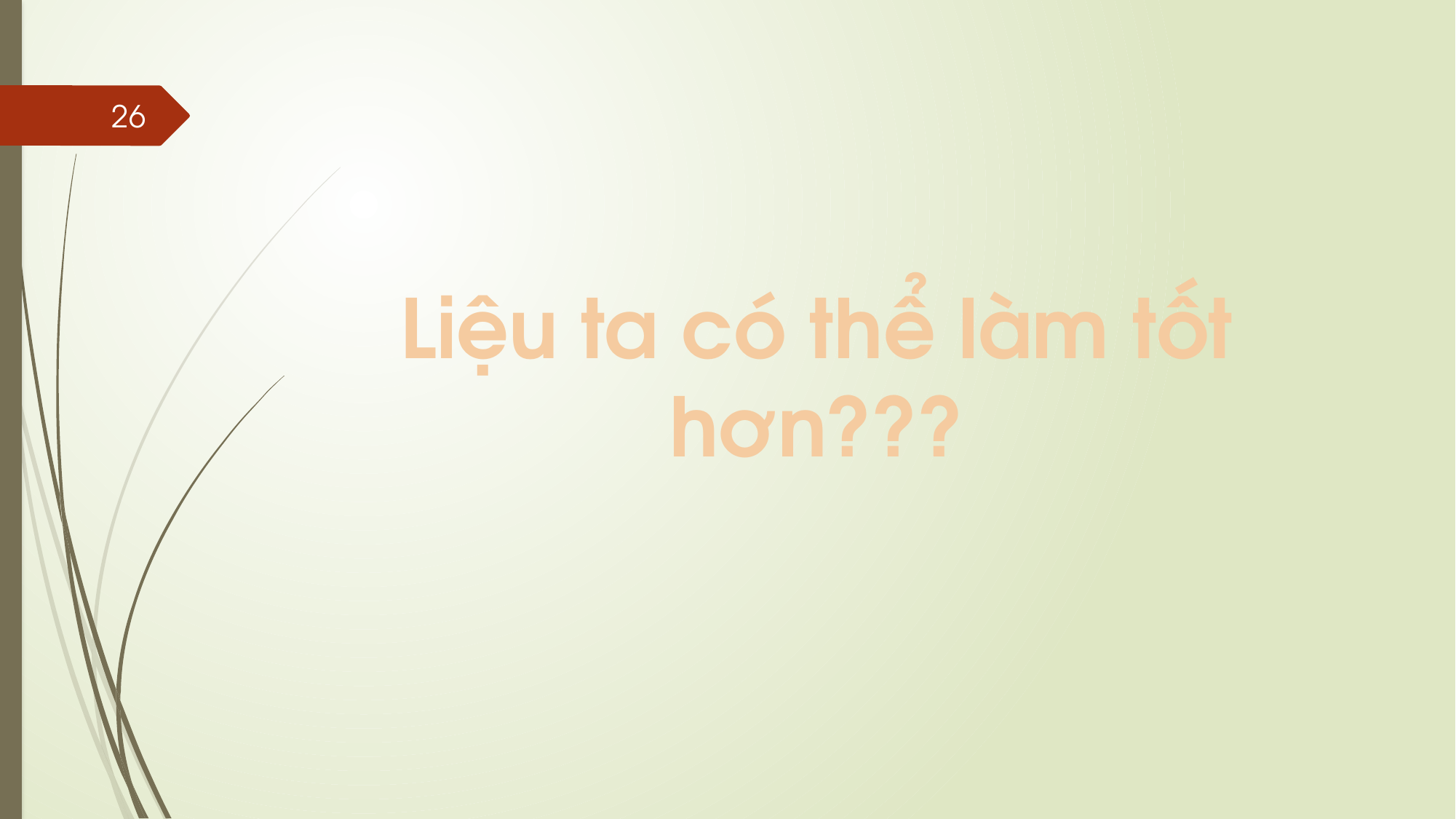

#
26

Liệu ta có thể làm tốt hơn???